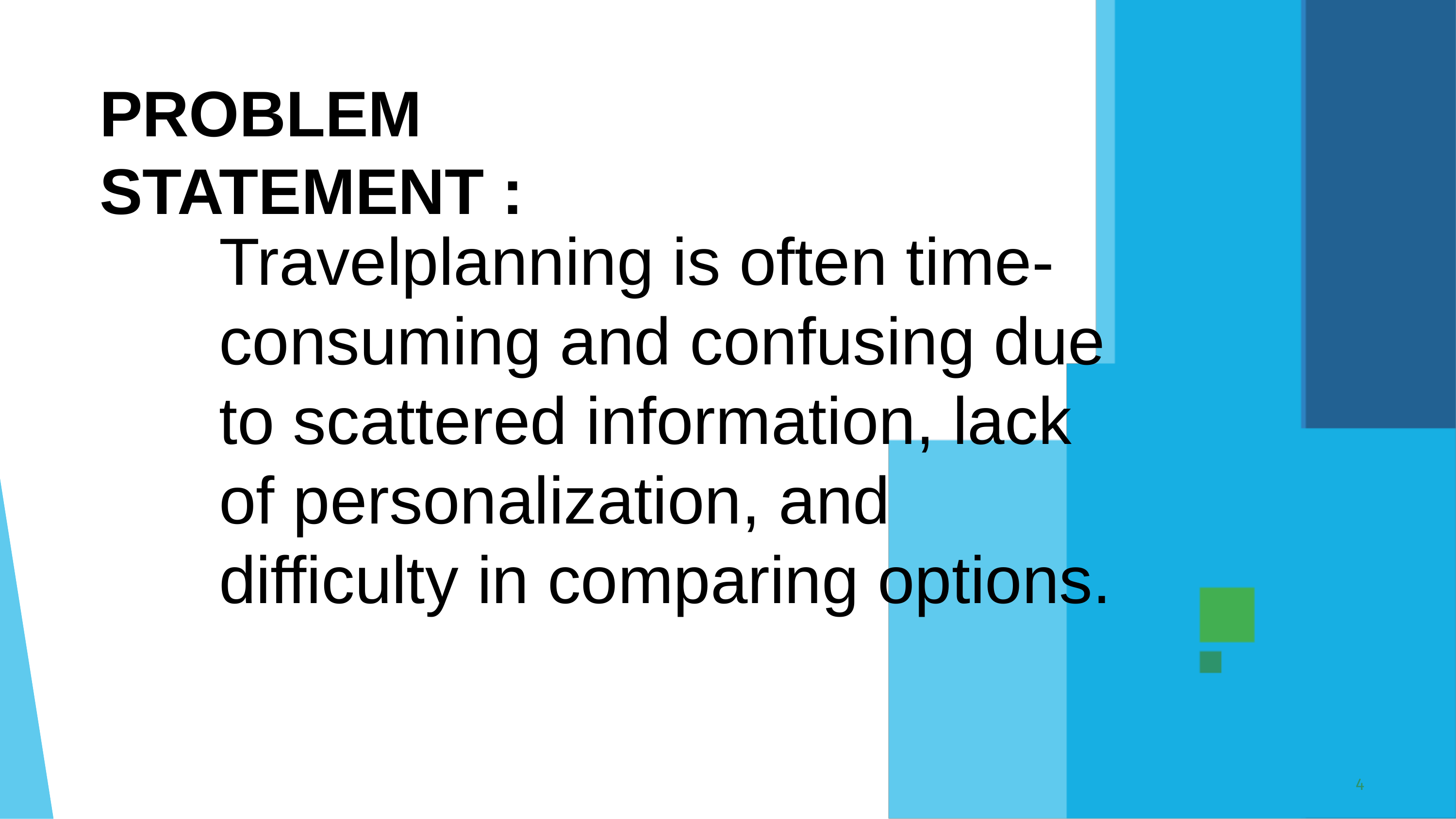

PROBLEM STATEMENT :
Travelplanning is often time- consuming and confusing due to scattered information, lack of personalization, and difficulty in comparing options.

4